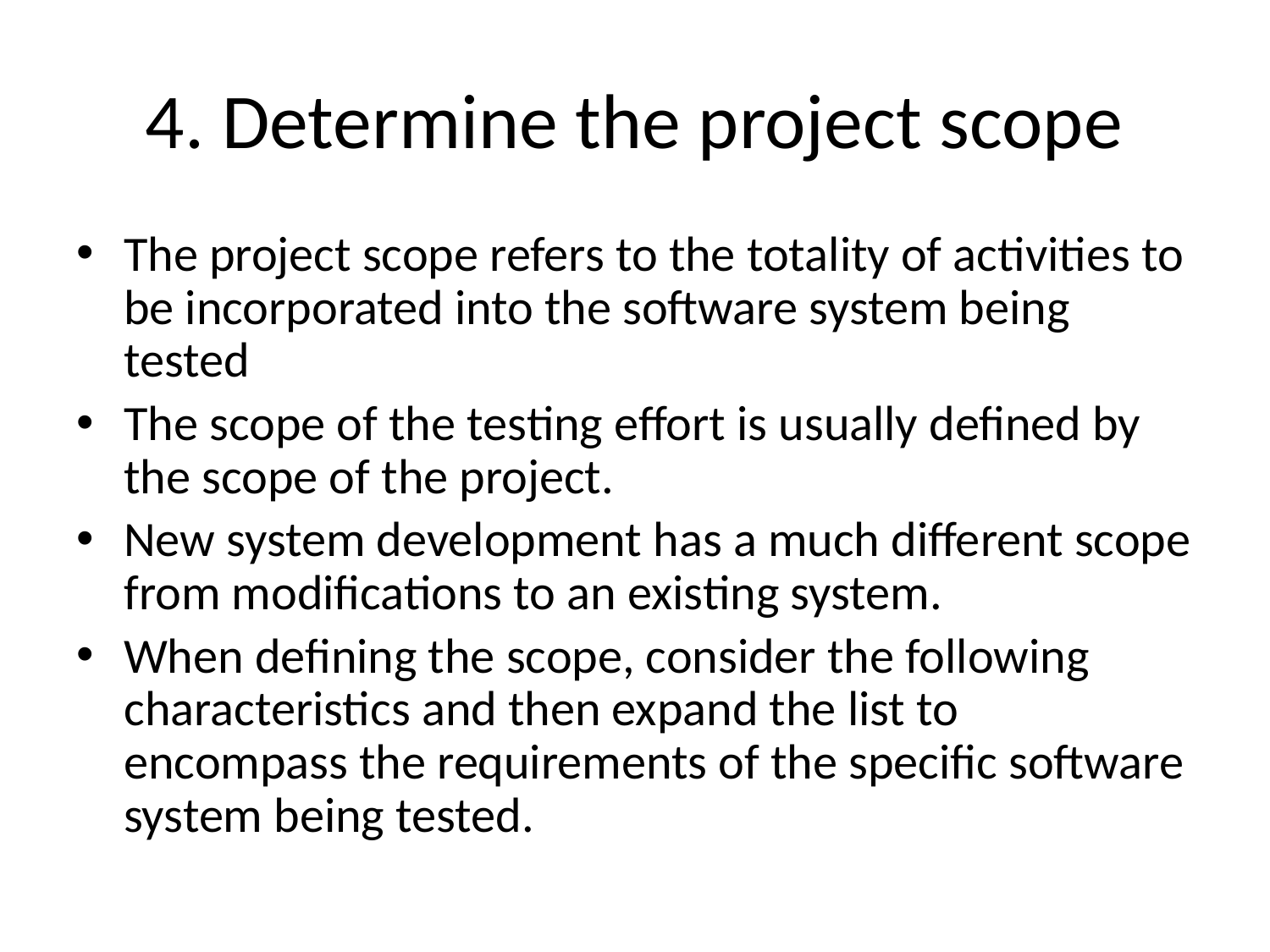

# 4. Determine the project scope
The project scope refers to the totality of activities to be incorporated into the software system being tested
The scope of the testing effort is usually defined by the scope of the project.
New system development has a much different scope from modifications to an existing system.
When defining the scope, consider the following characteristics and then expand the list to encompass the requirements of the specific software system being tested.